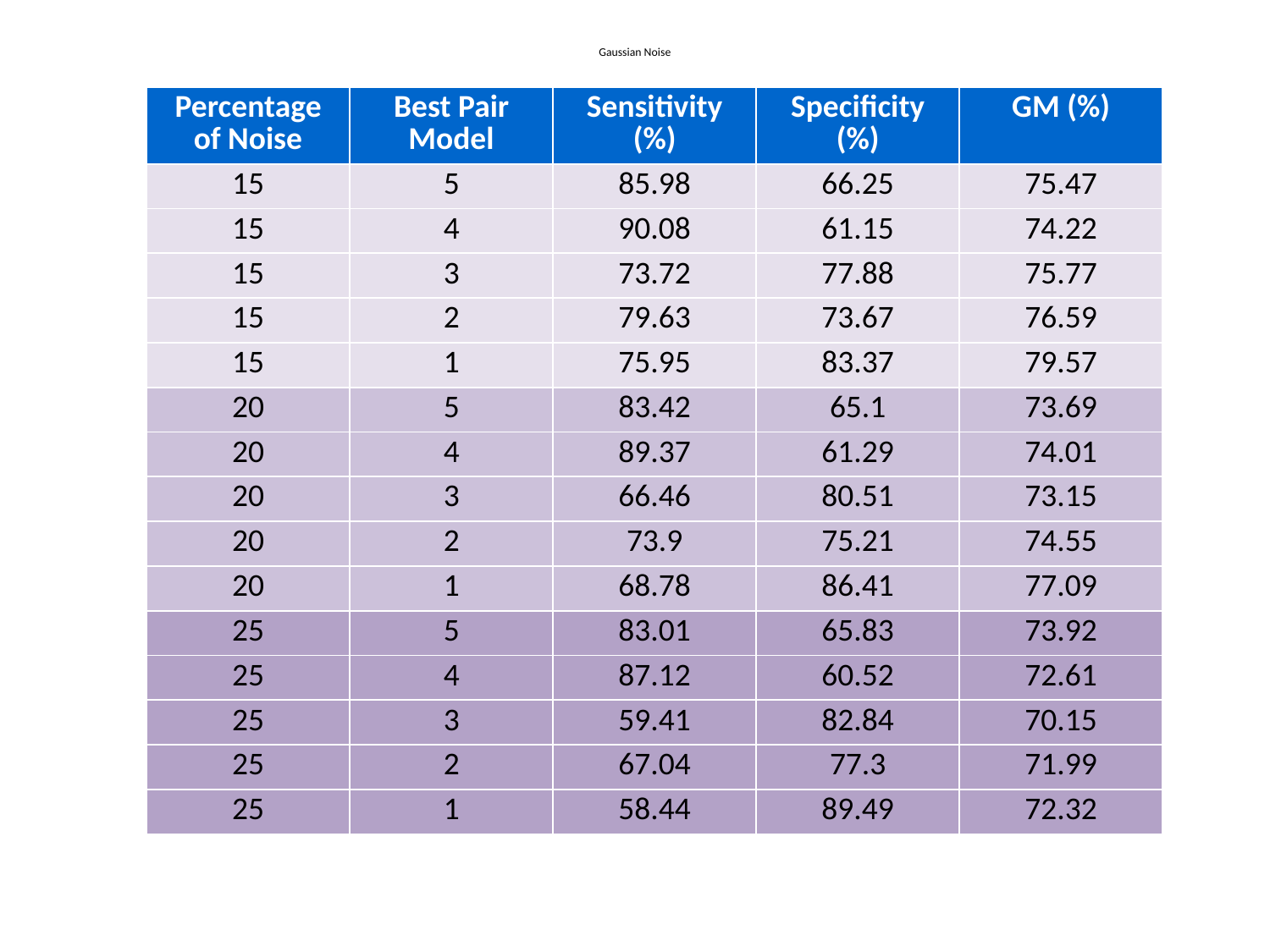

# Gaussian Noise
| Percentage of Noise | Best Pair Model | Sensitivity (%) | Specificity (%) | GM (%) |
| --- | --- | --- | --- | --- |
| 15 | 5 | 85.98 | 66.25 | 75.47 |
| 15 | 4 | 90.08 | 61.15 | 74.22 |
| 15 | 3 | 73.72 | 77.88 | 75.77 |
| 15 | 2 | 79.63 | 73.67 | 76.59 |
| 15 | 1 | 75.95 | 83.37 | 79.57 |
| 20 | 5 | 83.42 | 65.1 | 73.69 |
| 20 | 4 | 89.37 | 61.29 | 74.01 |
| 20 | 3 | 66.46 | 80.51 | 73.15 |
| 20 | 2 | 73.9 | 75.21 | 74.55 |
| 20 | 1 | 68.78 | 86.41 | 77.09 |
| 25 | 5 | 83.01 | 65.83 | 73.92 |
| 25 | 4 | 87.12 | 60.52 | 72.61 |
| 25 | 3 | 59.41 | 82.84 | 70.15 |
| 25 | 2 | 67.04 | 77.3 | 71.99 |
| 25 | 1 | 58.44 | 89.49 | 72.32 |